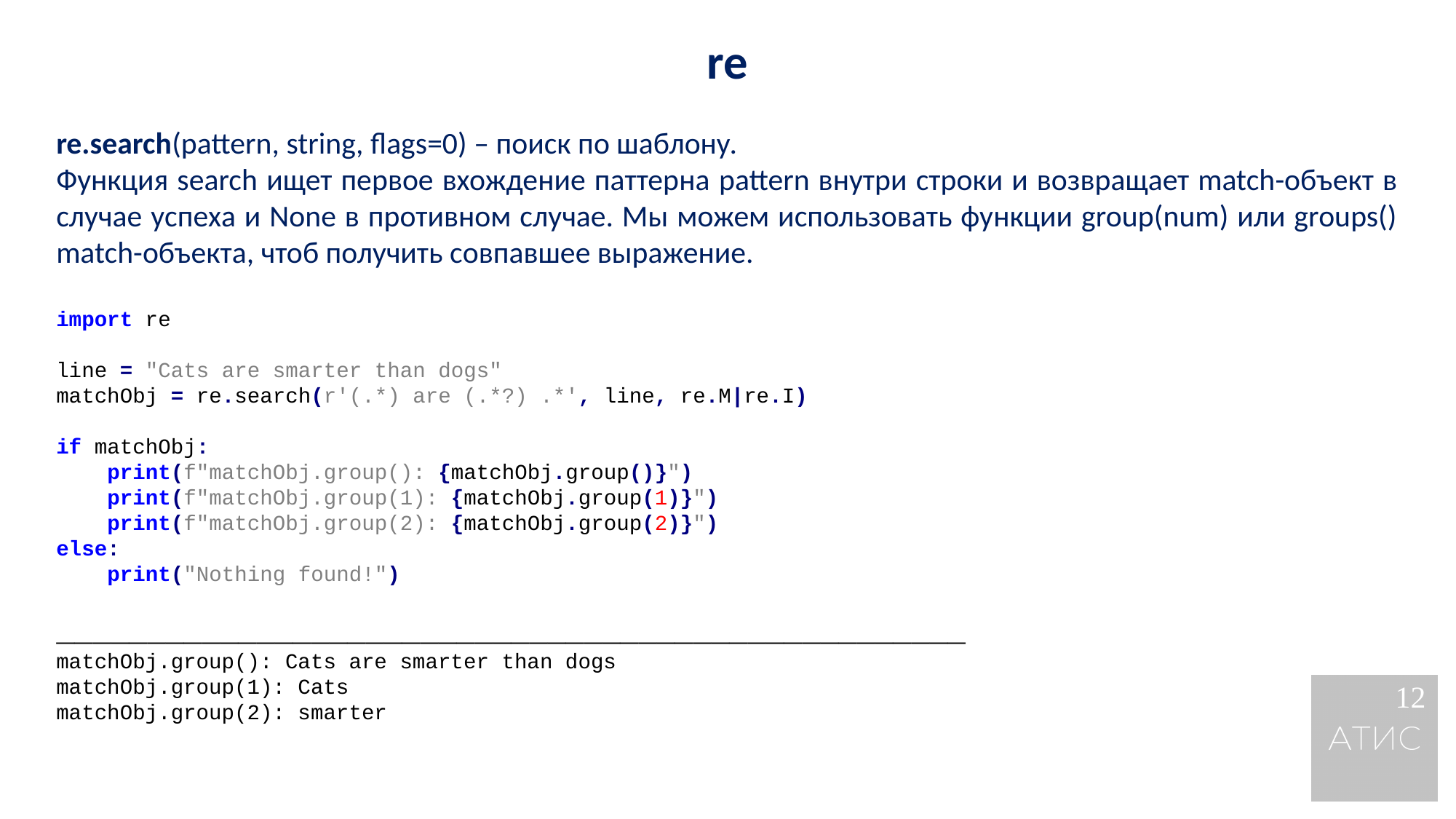

re
re.search(pattern, string, flags=0) – поиск по шаблону.
Функция search ищет первое вхождение паттерна pattern внутри строки и возвращает match-объект в случае успеха и None в противном случае. Мы можем использовать функции group(num) или groups() match-объекта, чтоб получить совпавшее выражение.

import re

line = "Cats are smarter than dogs"
matchObj = re.search(r'(.*) are (.*?) .*', line, re.M|re.I)

if matchObj:
    print(f"matchObj.group(): {matchObj.group()}")
    print(f"matchObj.group(1): {matchObj.group(1)}")
    print(f"matchObj.group(2): {matchObj.group(2)}")
else:
    print("Nothing found!")

__________________________________________________
matchObj.group(): Cats are smarter than dogs
matchObj.group(1): Cats
matchObj.group(2): smarter